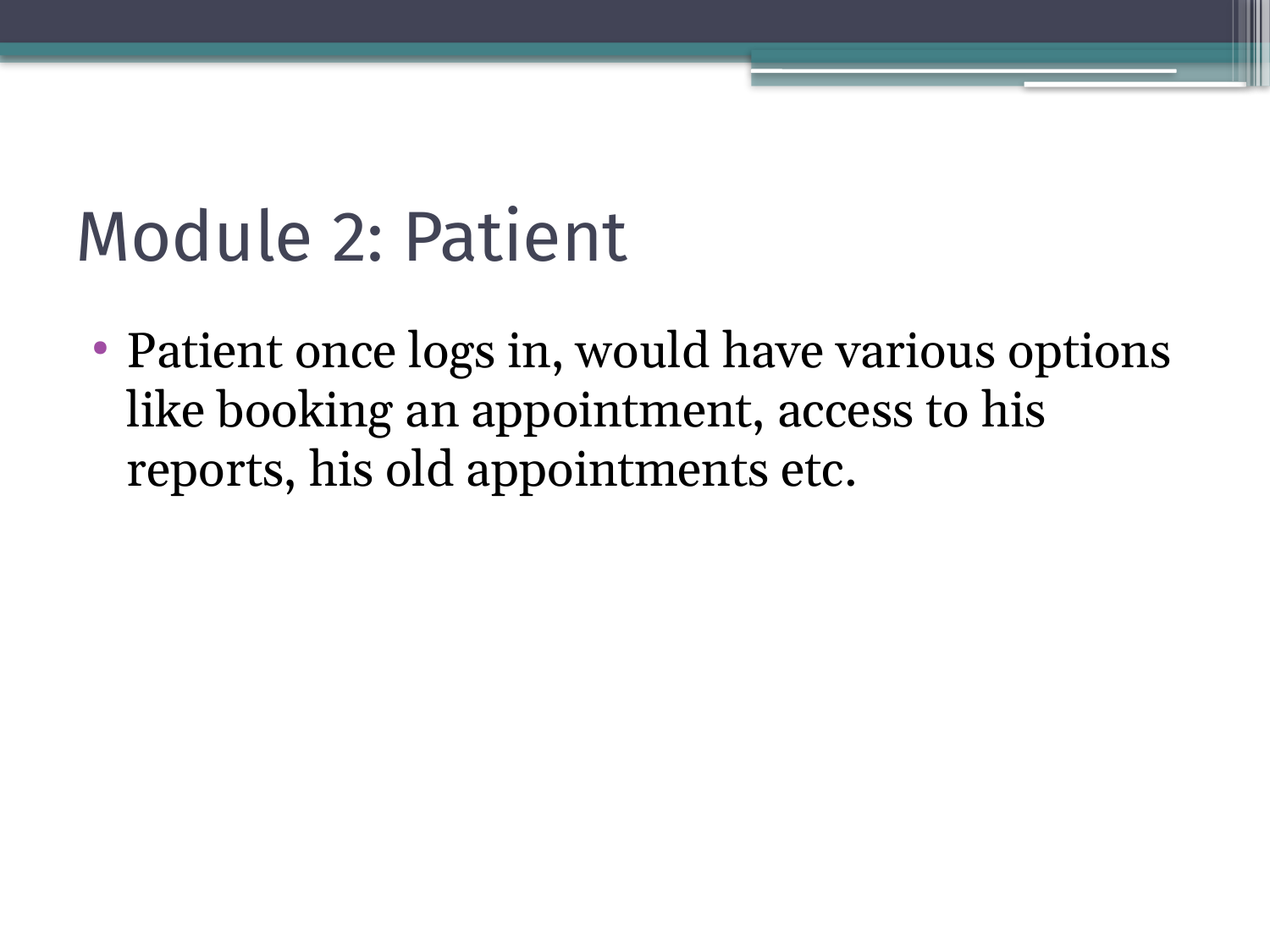

# Module 2: Patient
Patient once logs in, would have various options like booking an appointment, access to his reports, his old appointments etc.